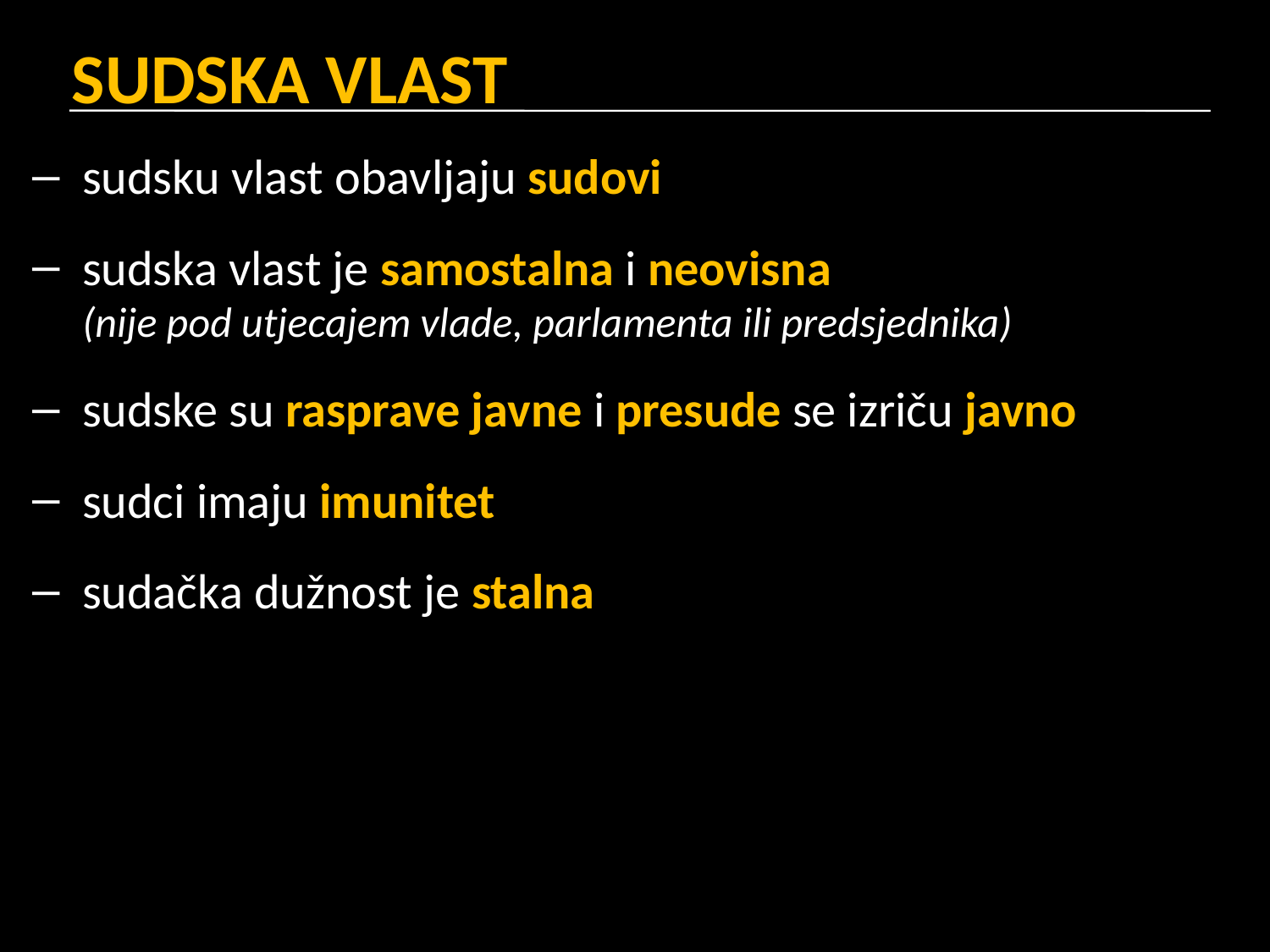

SUDSKA VLAST
sudsku vlast obavljaju sudovi
sudska vlast je samostalna i neovisna
(nije pod utjecajem vlade, parlamenta ili predsjednika)
sudske su rasprave javne i presude se izriču javno
sudci imaju imunitet
sudačka dužnost je stalna